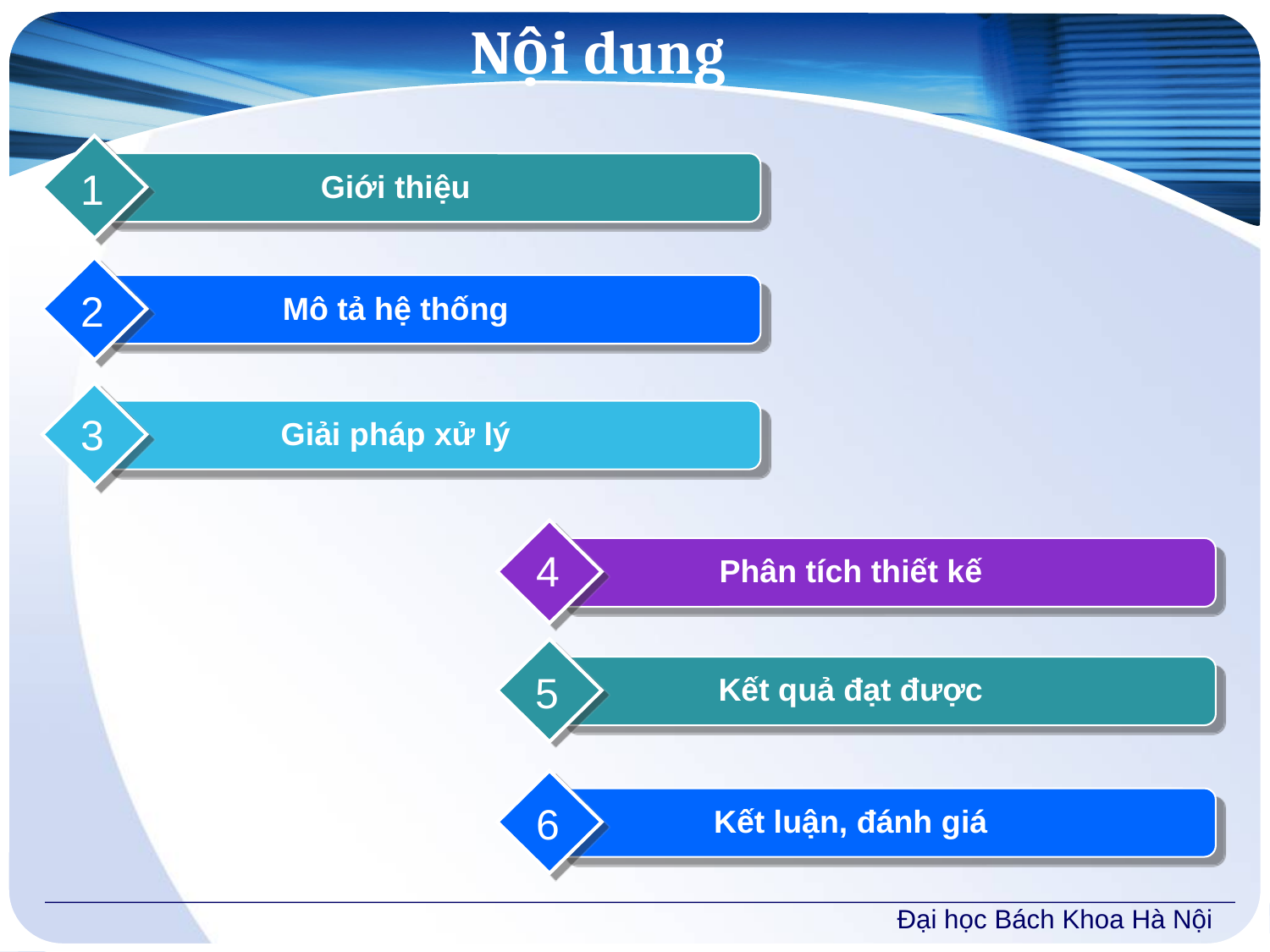

# Nội dung

1
Giới thiệu

2
Mô tả hệ thống

3
Giải pháp xử lý

4
Phân tích thiết kế

5
Kết quả đạt được

6
Kết luận, đánh giá